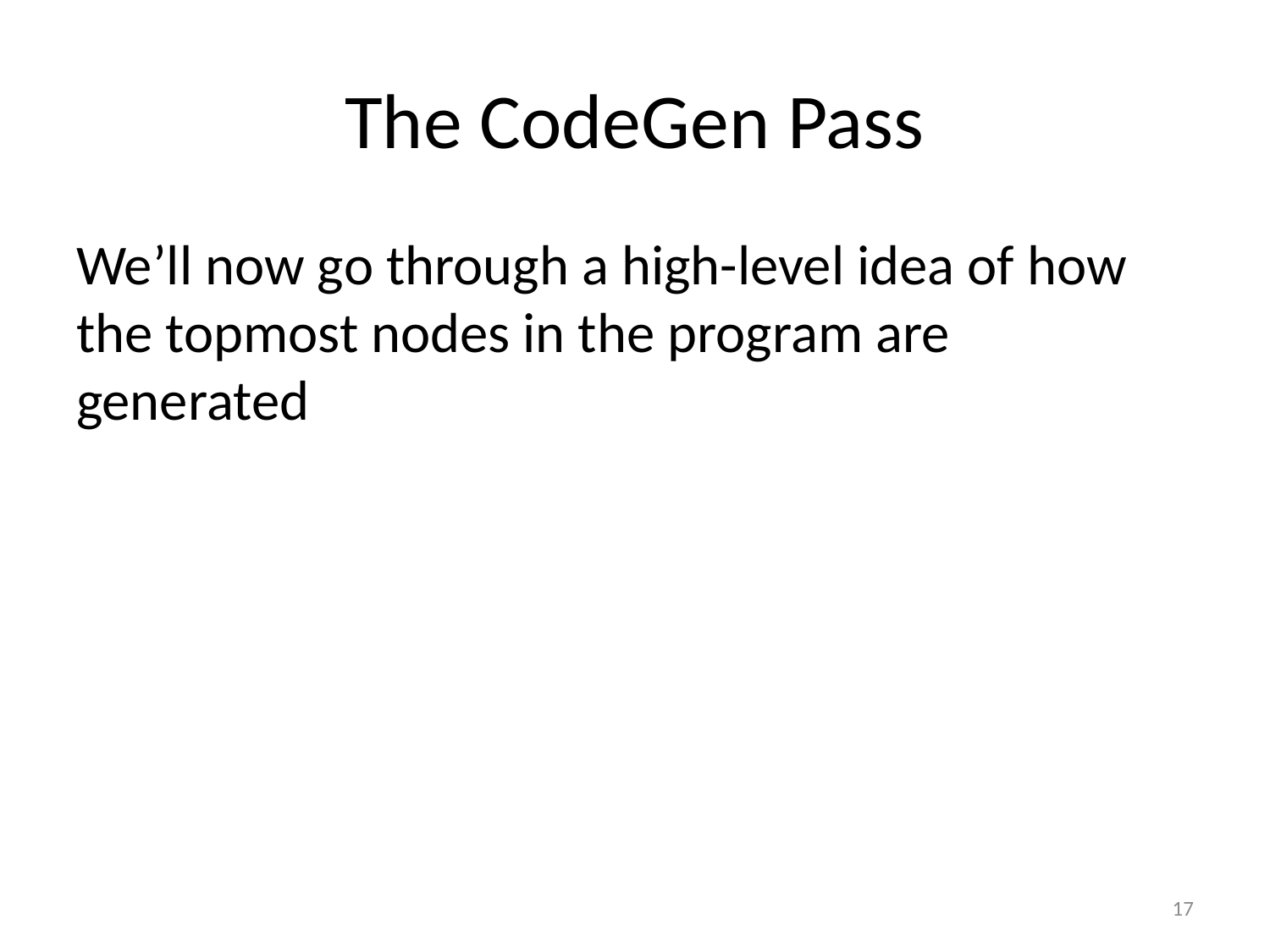

# The CodeGen Pass
We’ll now go through a high-level idea of how the topmost nodes in the program are generated
17